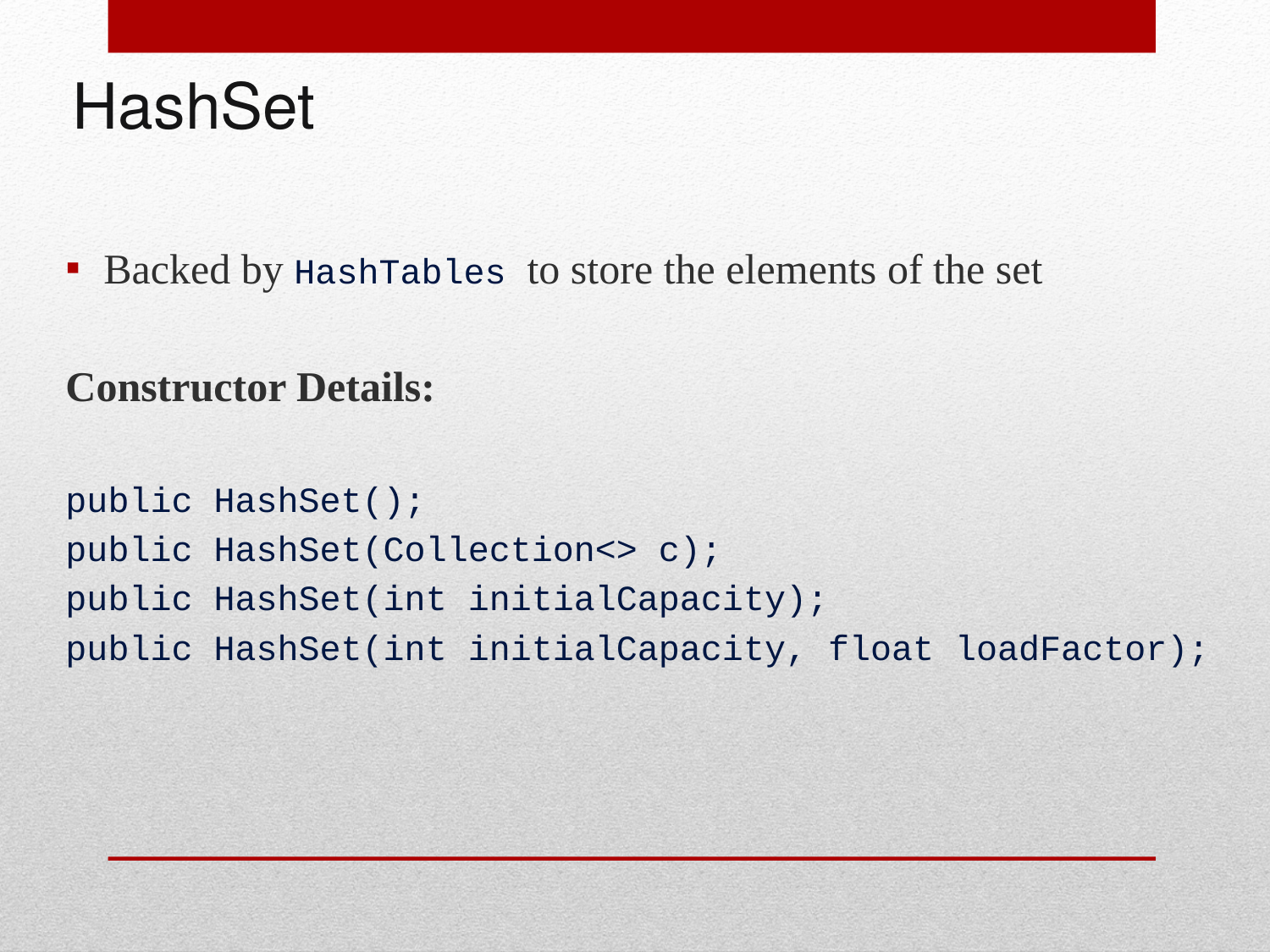

# HashSet
Backed by HashTables to store the elements of the set

Constructor Details:

public HashSet();
public HashSet(Collection<> c);
public HashSet(int initialCapacity);
public HashSet(int initialCapacity, float loadFactor);